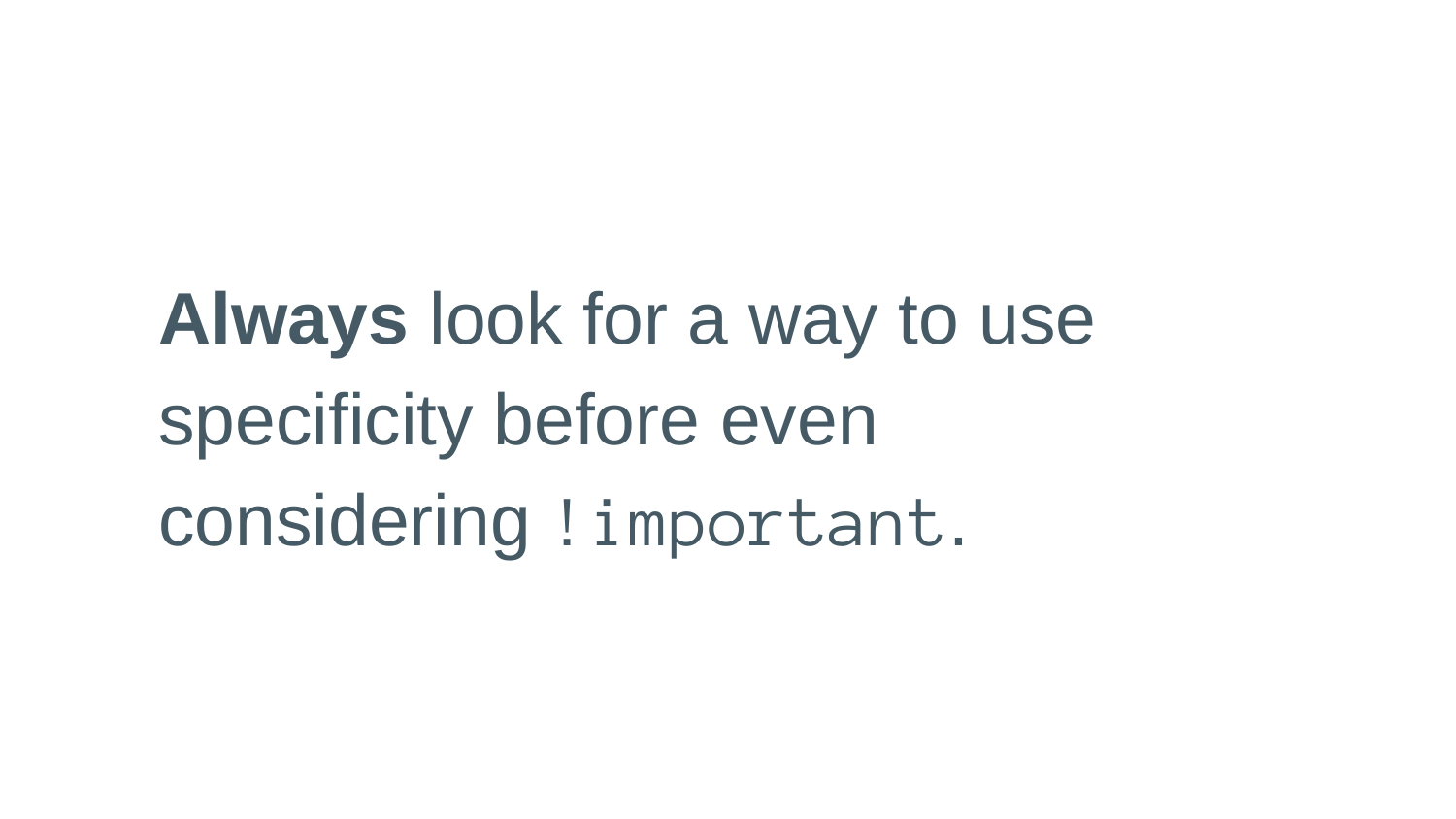

Always look for a way to use specificity before even considering !important.